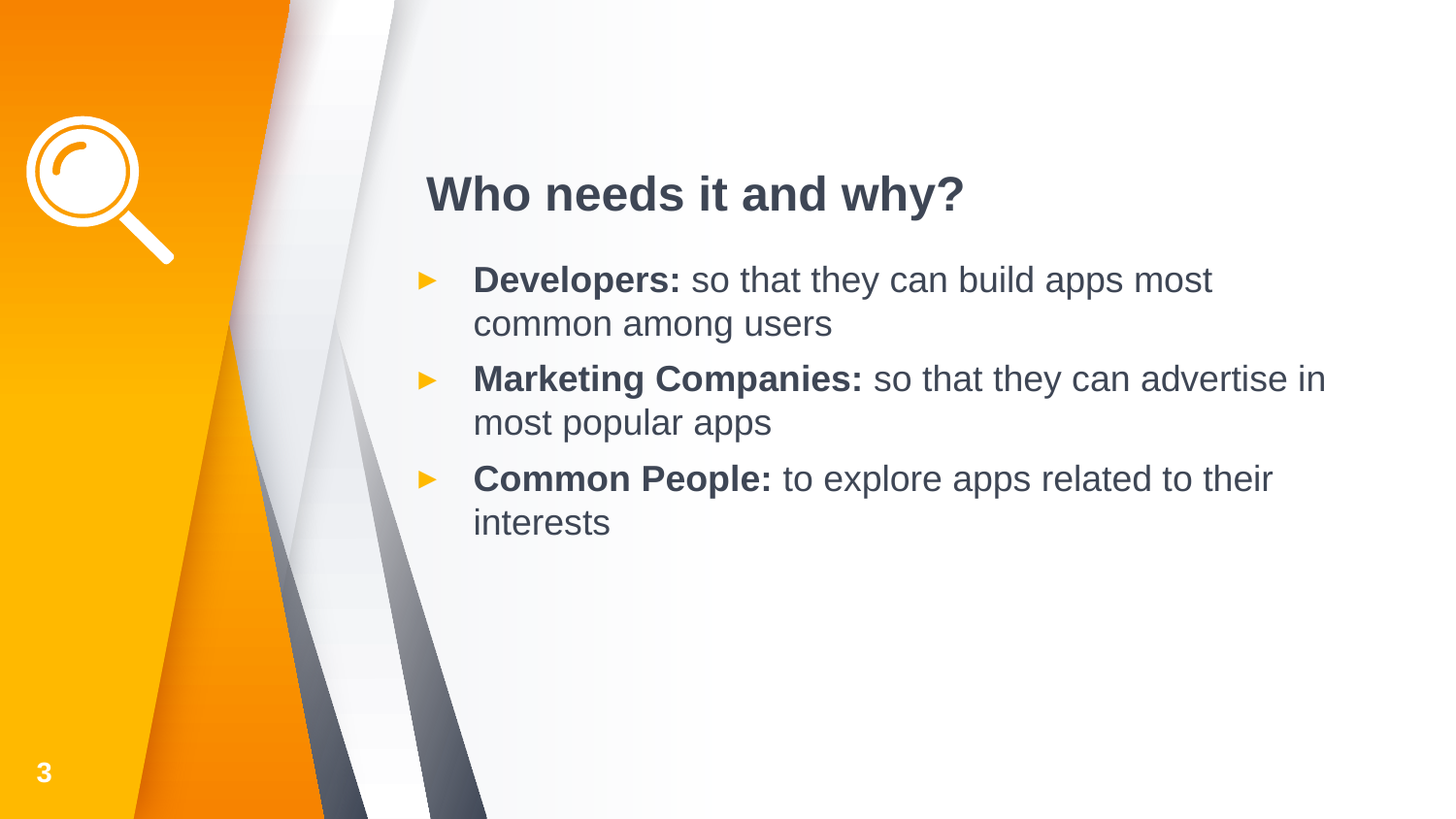

# Who needs it and why?

Developers: so that they can build apps most common among users
Marketing Companies: so that they can advertise in most popular apps
Common People: to explore apps related to their interests

3